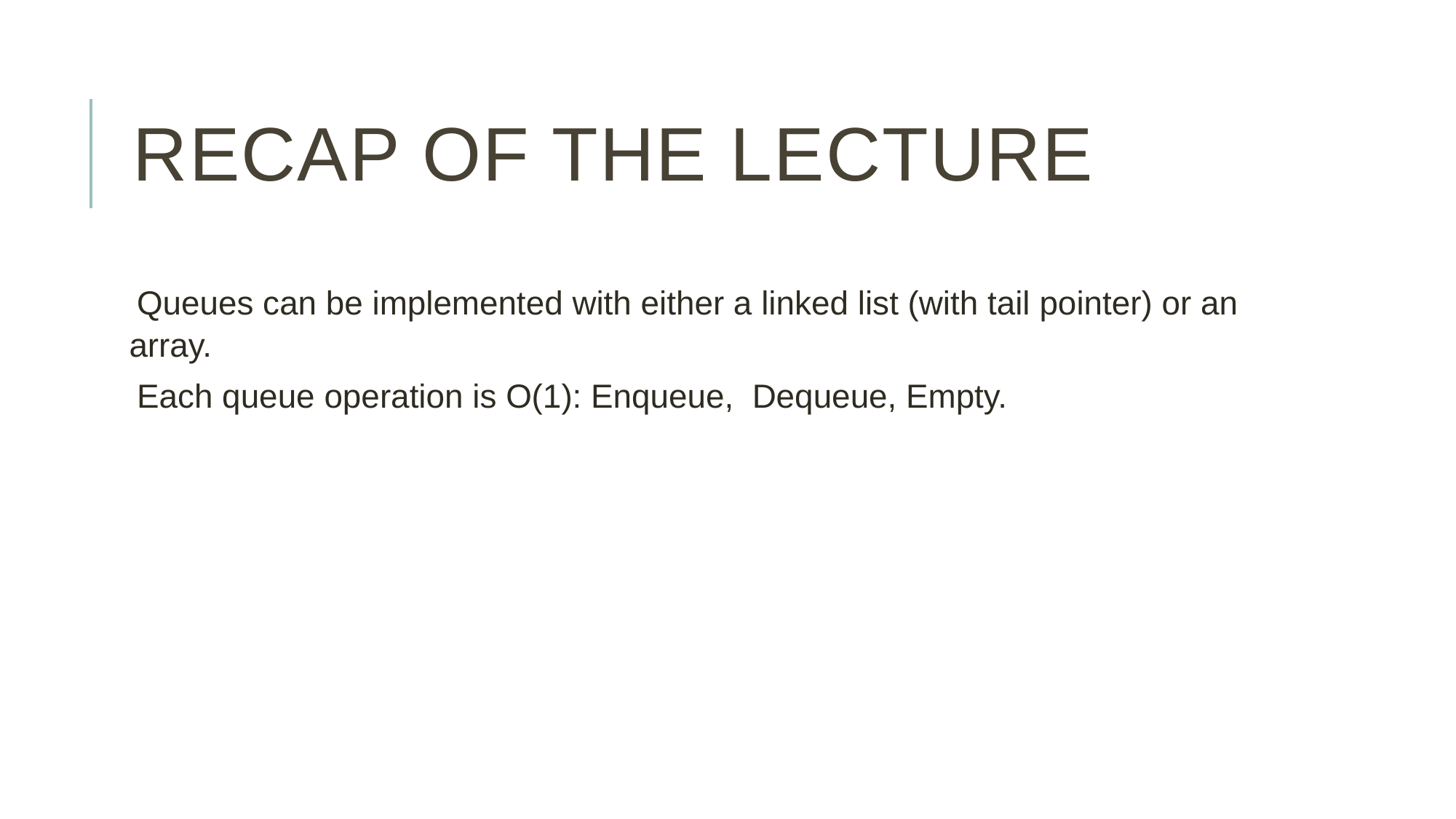

# Recap of the Lecture
Queues can be implemented with either a linked list (with tail pointer) or an  array.
Each queue operation is O(1): Enqueue,  Dequeue, Empty.